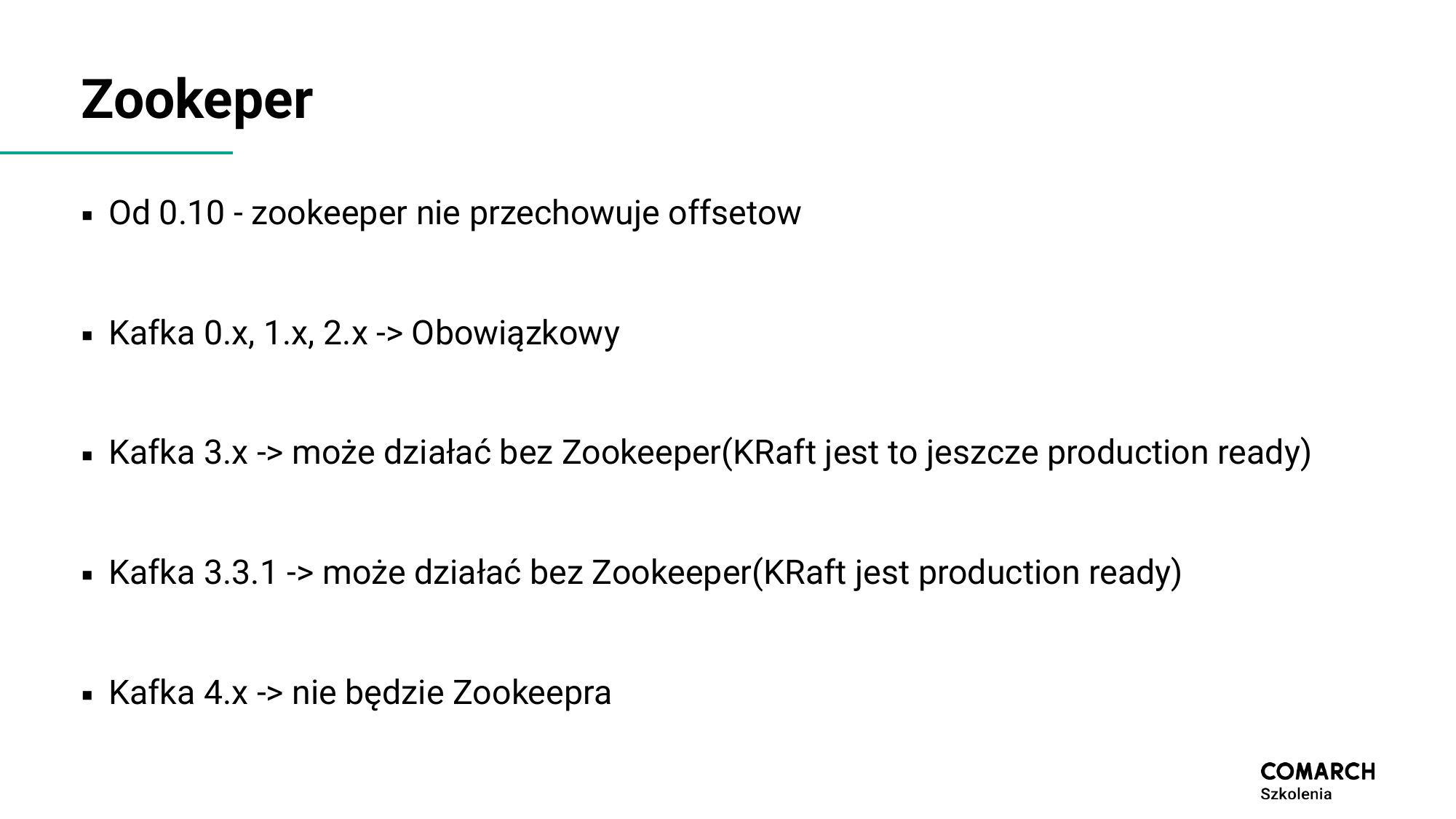

# Zookeper
Od 0.10 - zookeeper nie przechowuje offsetow

Kafka 0.x, 1.x, 2.x -> Obowiązkowy

Kafka 3.x -> może działać bez Zookeeper(KRaft jest to jeszcze production ready)

Kafka 3.3.1 -> może działać bez Zookeeper(KRaft jest production ready)

Kafka 4.x -> nie będzie Zookeepra